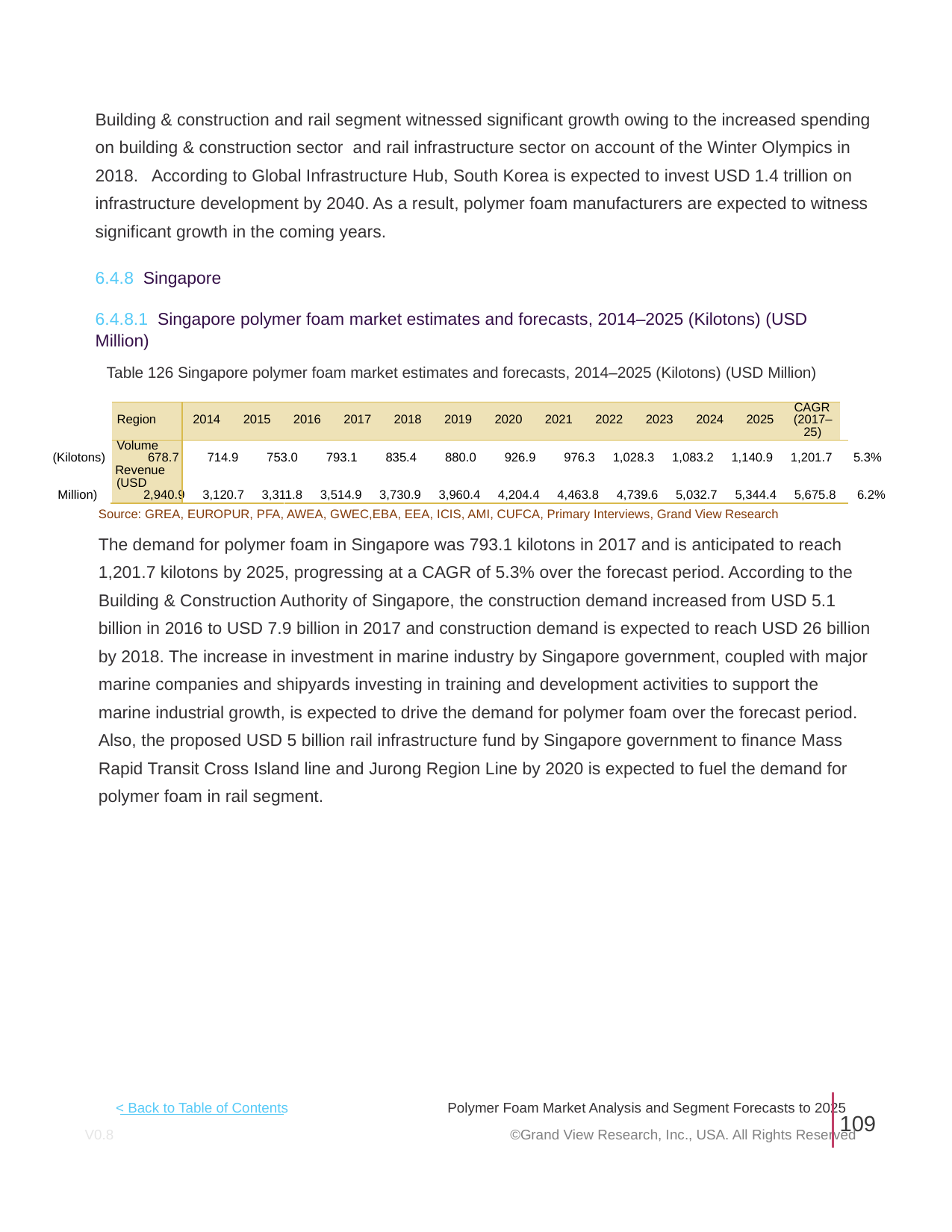

Building & construction and rail segment witnessed significant growth owing to the increased spending
on building & construction sector  and rail infrastructure sector on account of the Winter Olympics in
2018.   According to Global Infrastructure Hub, South Korea is expected to invest USD 1.4 trillion on
infrastructure development by 2040. As a result, polymer foam manufacturers are expected to witness
significant growth in the coming years.
6.4.8  Singapore
6.4.8.1  Singapore polymer foam market estimates and forecasts, 2014–2025 (Kilotons) (USD
Million)
Table 126 Singapore polymer foam market estimates and forecasts, 2014–2025 (Kilotons) (USD Million)

CAGR

Region
2014
2015
2016
2017
2018
2019
2020
2021
2022
2023
2024
2025
(2017–

25)

Volume

(Kilotons)            678.7        714.9        753.0        793.1        835.4        880.0        926.9        976.3     1,028.3     1,083.2     1,140.9     1,201.7      5.3%

Revenue

(USD

Million)             2,940.9     3,120.7     3,311.8     3,514.9     3,730.9     3,960.4     4,204.4     4,463.8     4,739.6     5,032.7     5,344.4     5,675.8      6.2%

Source: GREA, EUROPUR, PFA, AWEA, GWEC,EBA, EEA, ICIS, AMI, CUFCA, Primary Interviews, Grand View Research
The demand for polymer foam in Singapore was 793.1 kilotons in 2017 and is anticipated to reach
1,201.7 kilotons by 2025, progressing at a CAGR of 5.3% over the forecast period. According to the
Building & Construction Authority of Singapore, the construction demand increased from USD 5.1
billion in 2016 to USD 7.9 billion in 2017 and construction demand is expected to reach USD 26 billion
by 2018. The increase in investment in marine industry by Singapore government, coupled with major
marine companies and shipyards investing in training and development activities to support the
marine industrial growth, is expected to drive the demand for polymer foam over the forecast period.
Also, the proposed USD 5 billion rail infrastructure fund by Singapore government to finance Mass
Rapid Transit Cross Island line and Jurong Region Line by 2020 is expected to fuel the demand for
polymer foam in rail segment.

< Back to Table of Contents
Polymer Foam Market Analysis and Segment Forecasts to 2025
109

V0.8                                                                                                     ©Grand View Research, Inc., USA. All Rights Reserved